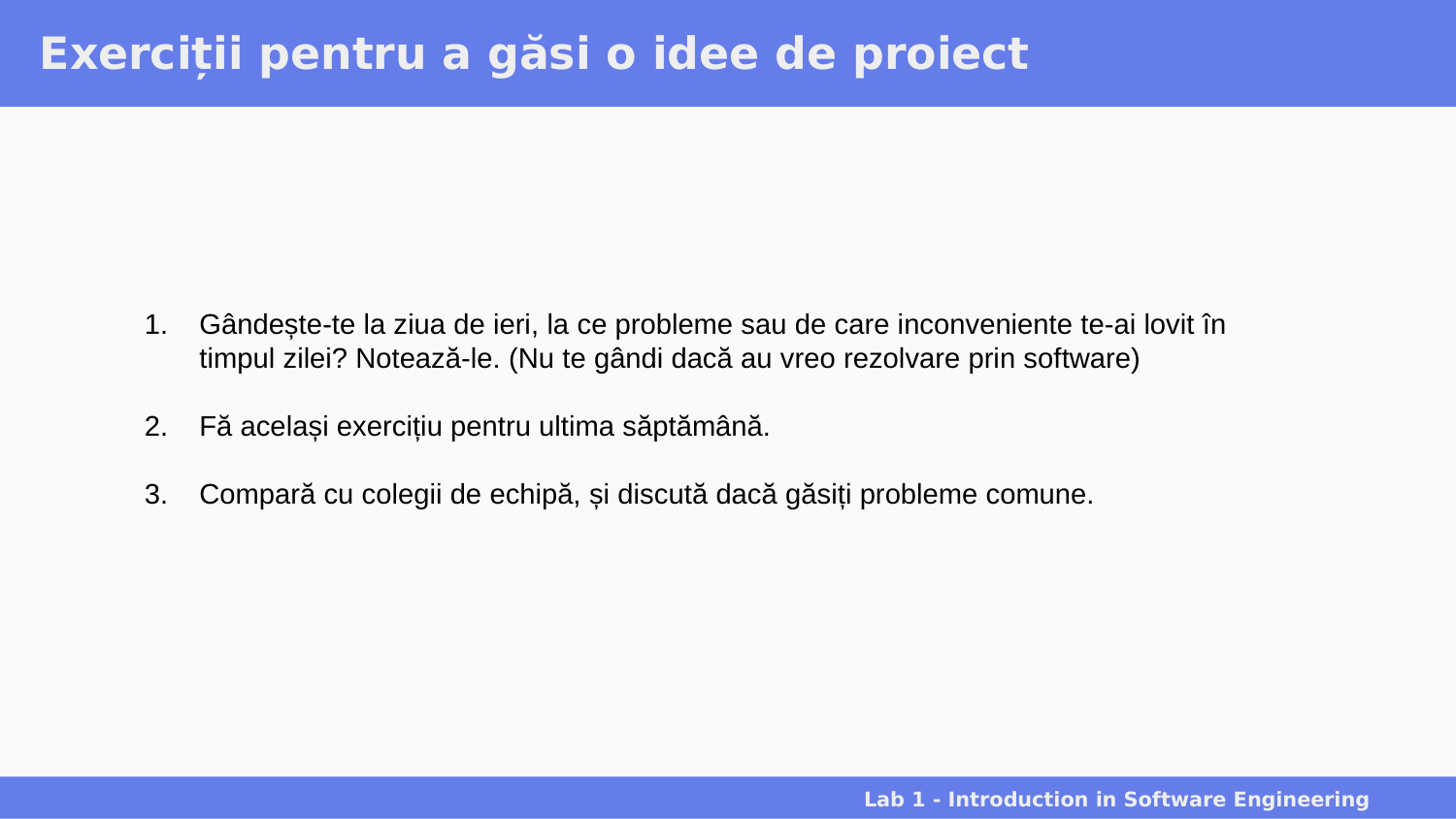

# Exerciții pentru a găsi o idee de proiect
Gândește-te la ziua de ieri, la ce probleme sau de care inconveniente te-ai lovit în timpul zilei? Notează-le. (Nu te gândi dacă au vreo rezolvare prin software)

Fă același exercițiu pentru ultima săptămână.

Compară cu colegii de echipă, și discută dacă găsiți probleme comune.

Lab 1 - Introduction in Software Engineering